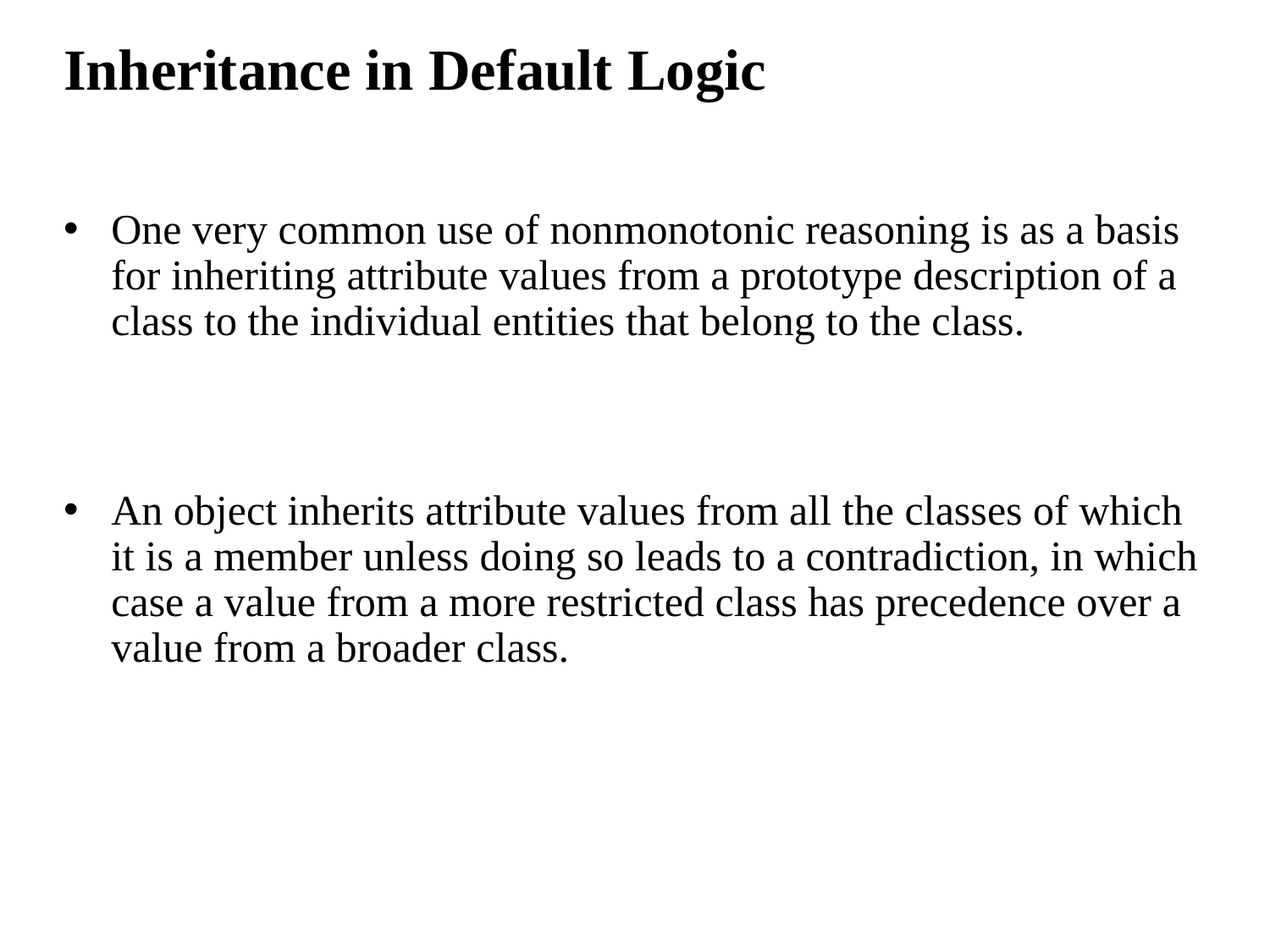

# Inheritance in Default Logic

One very common use of nonmonotonic reasoning is as a basis for inheriting attribute values from a prototype description of a class to the individual entities that belong to the class.

An object inherits attribute values from all the classes of which it is a member unless doing so leads to a contradiction, in which case a value from a more restricted class has precedence over a value from a broader class.